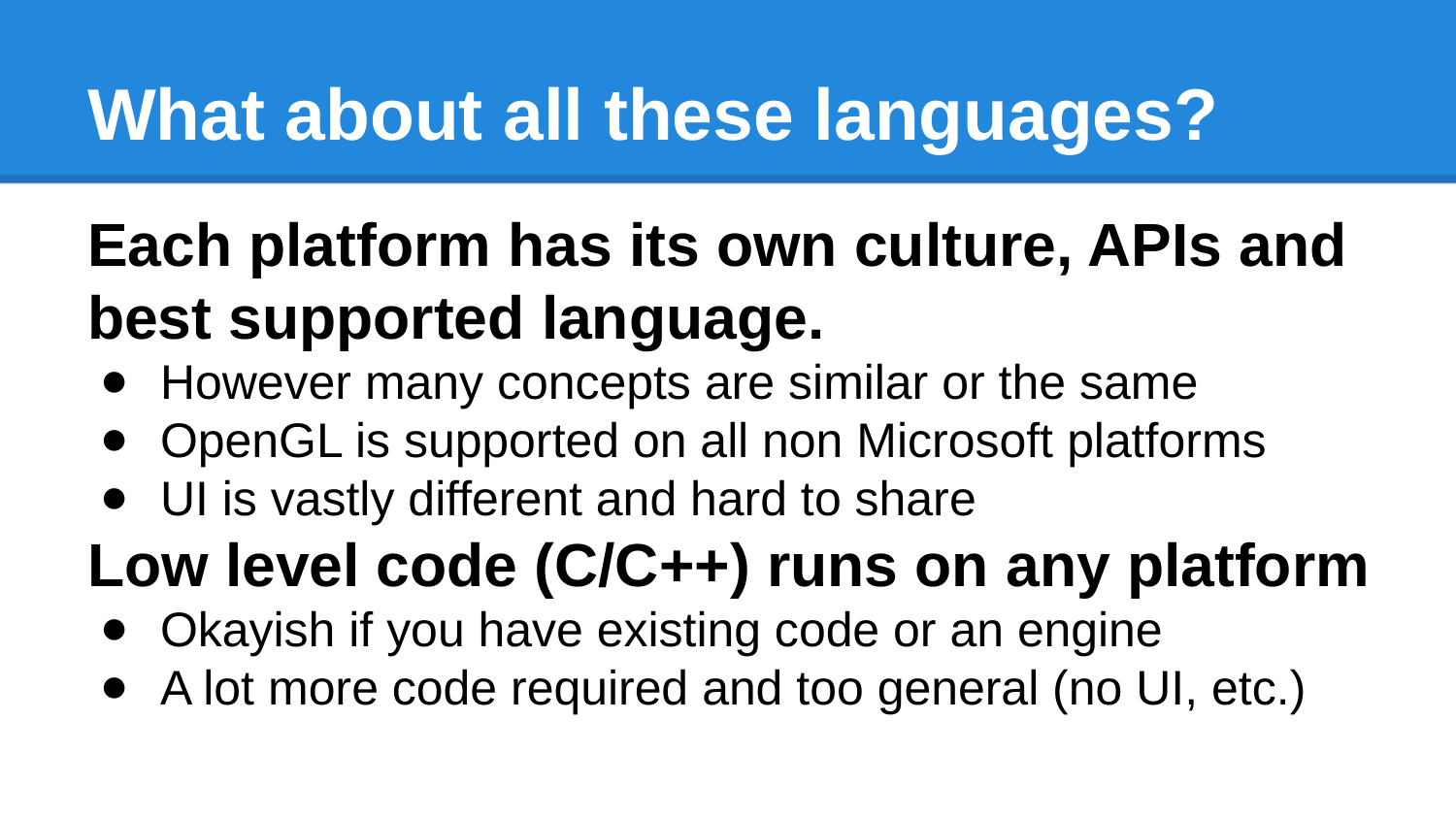

# What about all these languages?
Each platform has its own culture, APIs and best supported language.
However many concepts are similar or the same
OpenGL is supported on all non Microsoft platforms
UI is vastly different and hard to share
Low level code (C/C++) runs on any platform
Okayish if you have existing code or an engine
A lot more code required and too general (no UI, etc.)